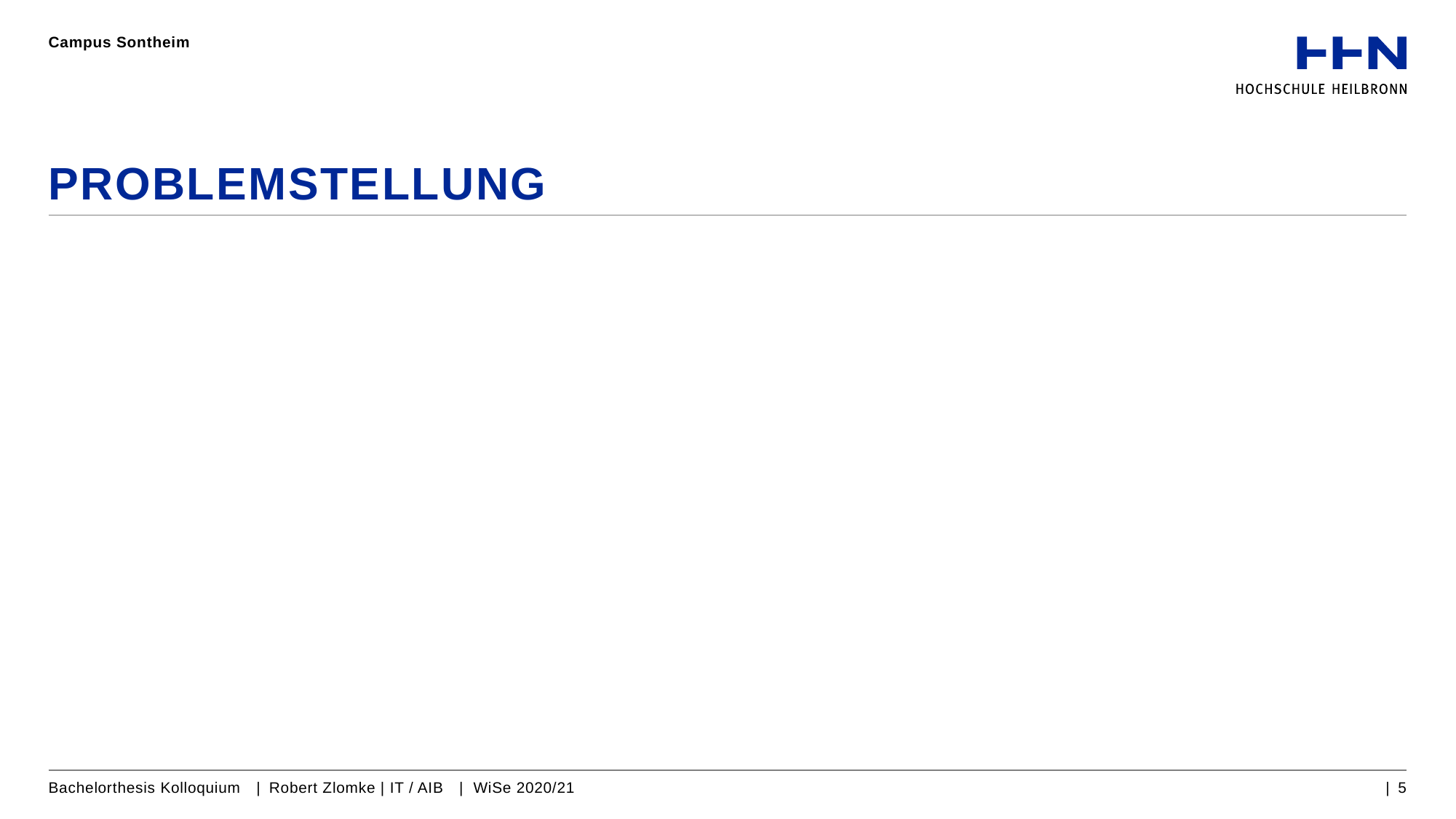

Campus Sontheim
# Problemstellung

Bachelorthesis Kolloquium | Robert Zlomke | IT / AIB |  WiSe 2020/21
|  5